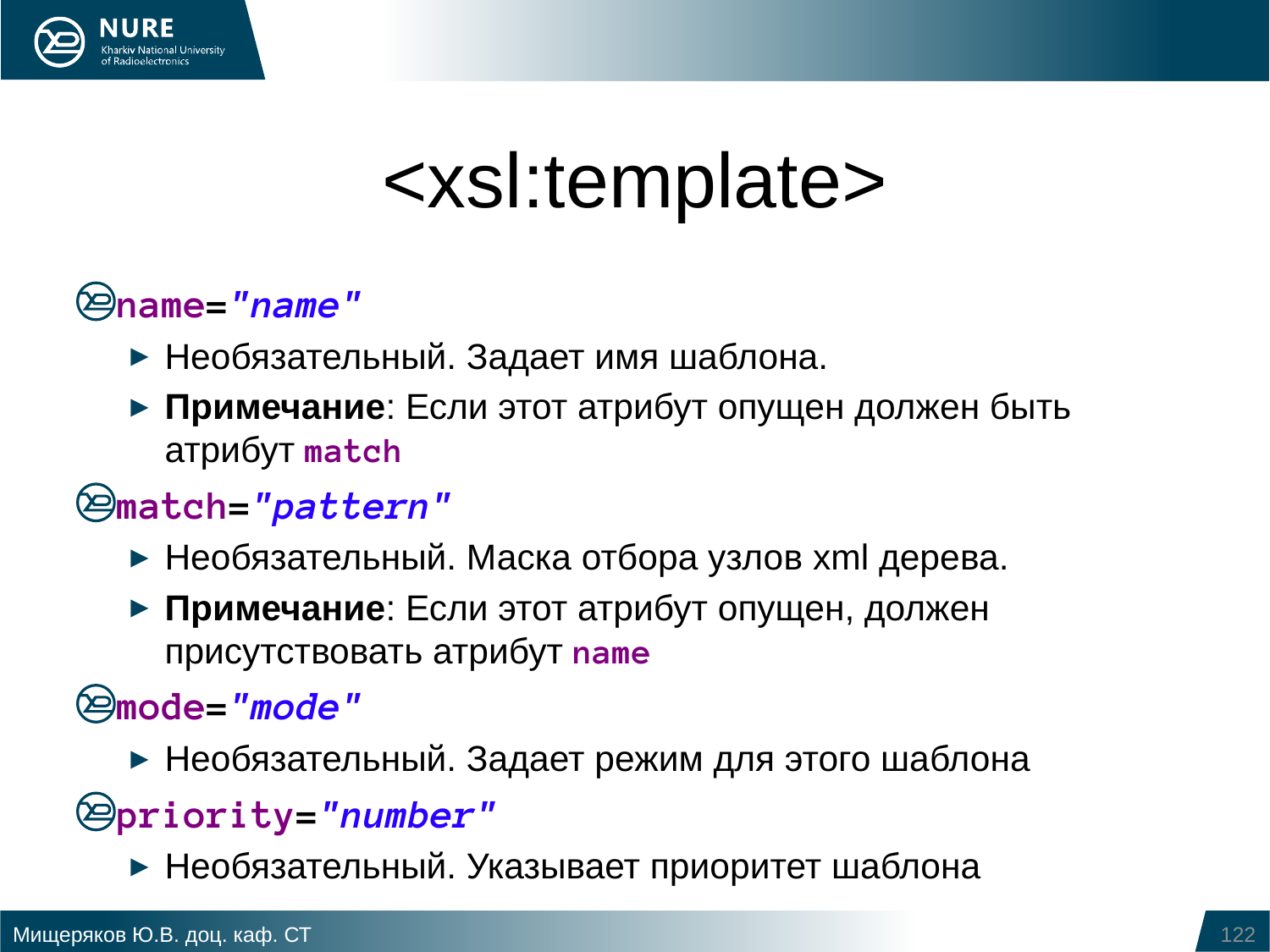

# <xsl:template>
name="name"
Необязательный. Задает имя шаблона.
Примечание: Если этот атрибут опущен должен быть атрибут match
match="pattern"
Необязательный. Маска отбора узлов xml дерева.
Примечание: Если этот атрибут опущен, должен присутствовать атрибут name
mode="mode"
Необязательный. Задает режим для этого шаблона
priority="number"
Необязательный. Указывает приоритет шаблона
Мищеряков Ю.В. доц. каф. СТ
122